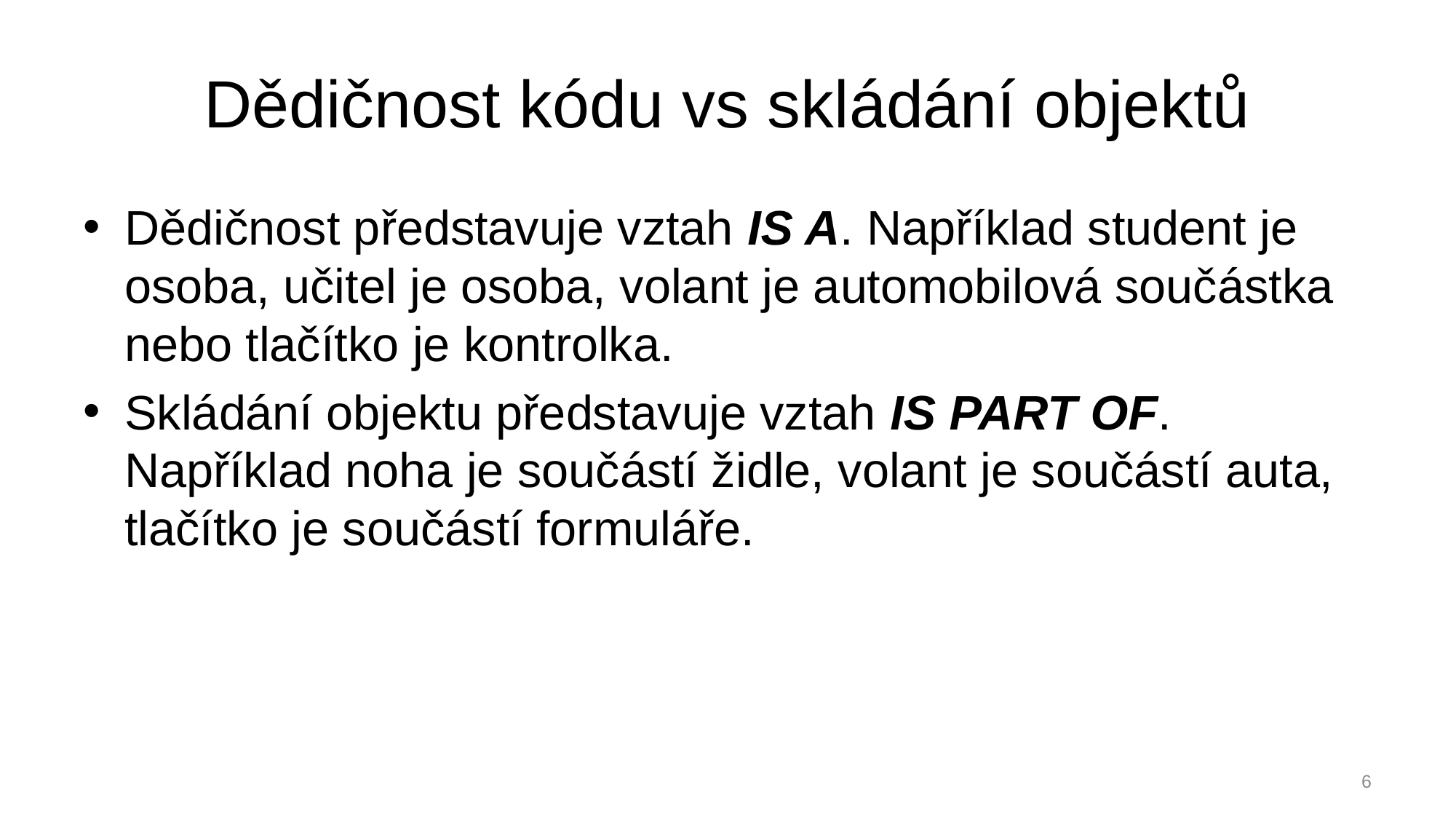

# Dědičnost kódu vs skládání objektů
Dědičnost představuje vztah IS A. Například student je osoba, učitel je osoba, volant je automobilová součástka nebo tlačítko je kontrolka.
Skládání objektu představuje vztah IS PART OF. Například noha je součástí židle, volant je součástí auta, tlačítko je součástí formuláře.

6